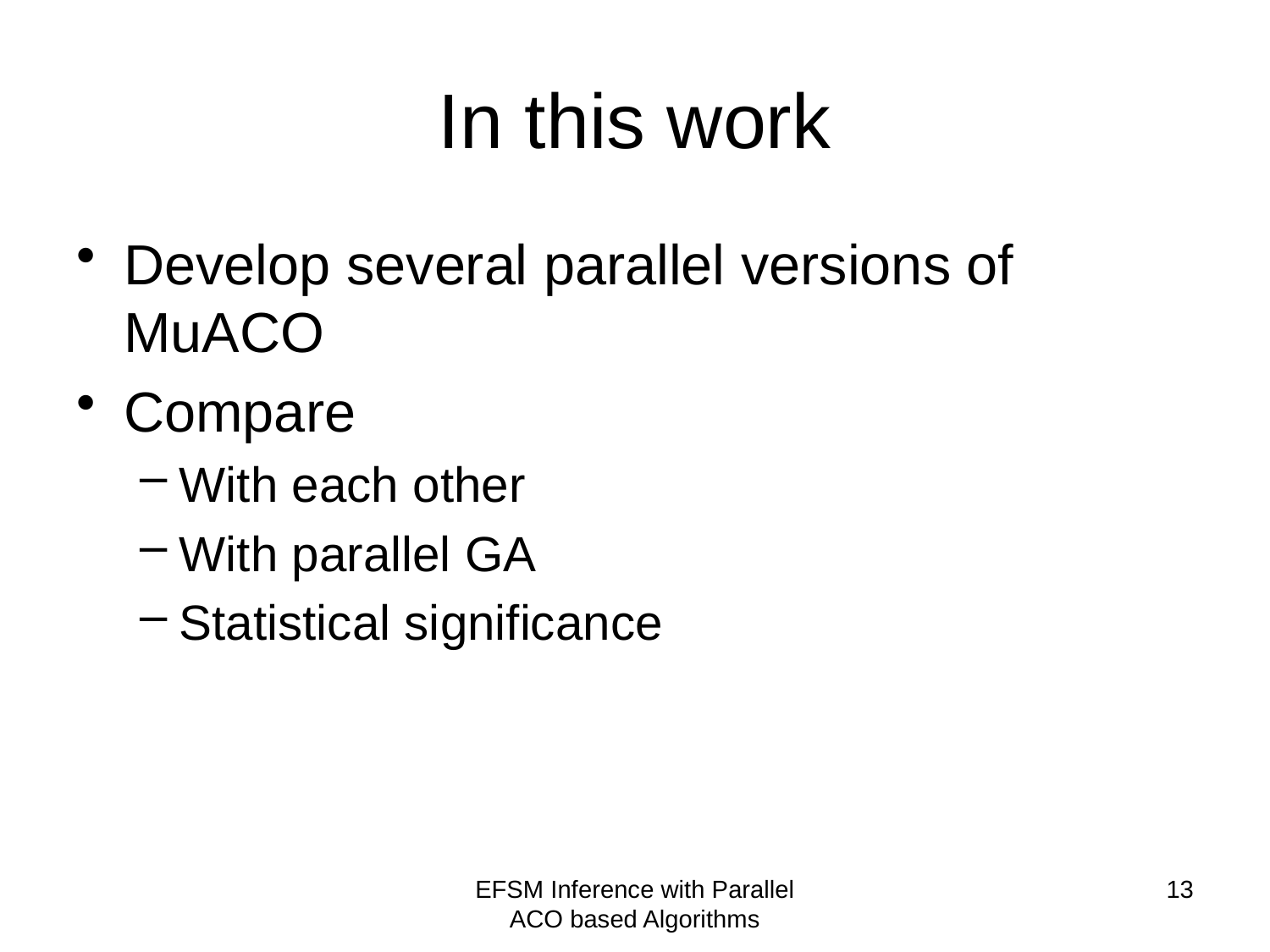

# In this work
Develop several parallel versions of MuACO
Compare
With each other
With parallel GA
Statistical significance
EFSM Inference with Parallel ACO based Algorithms
13